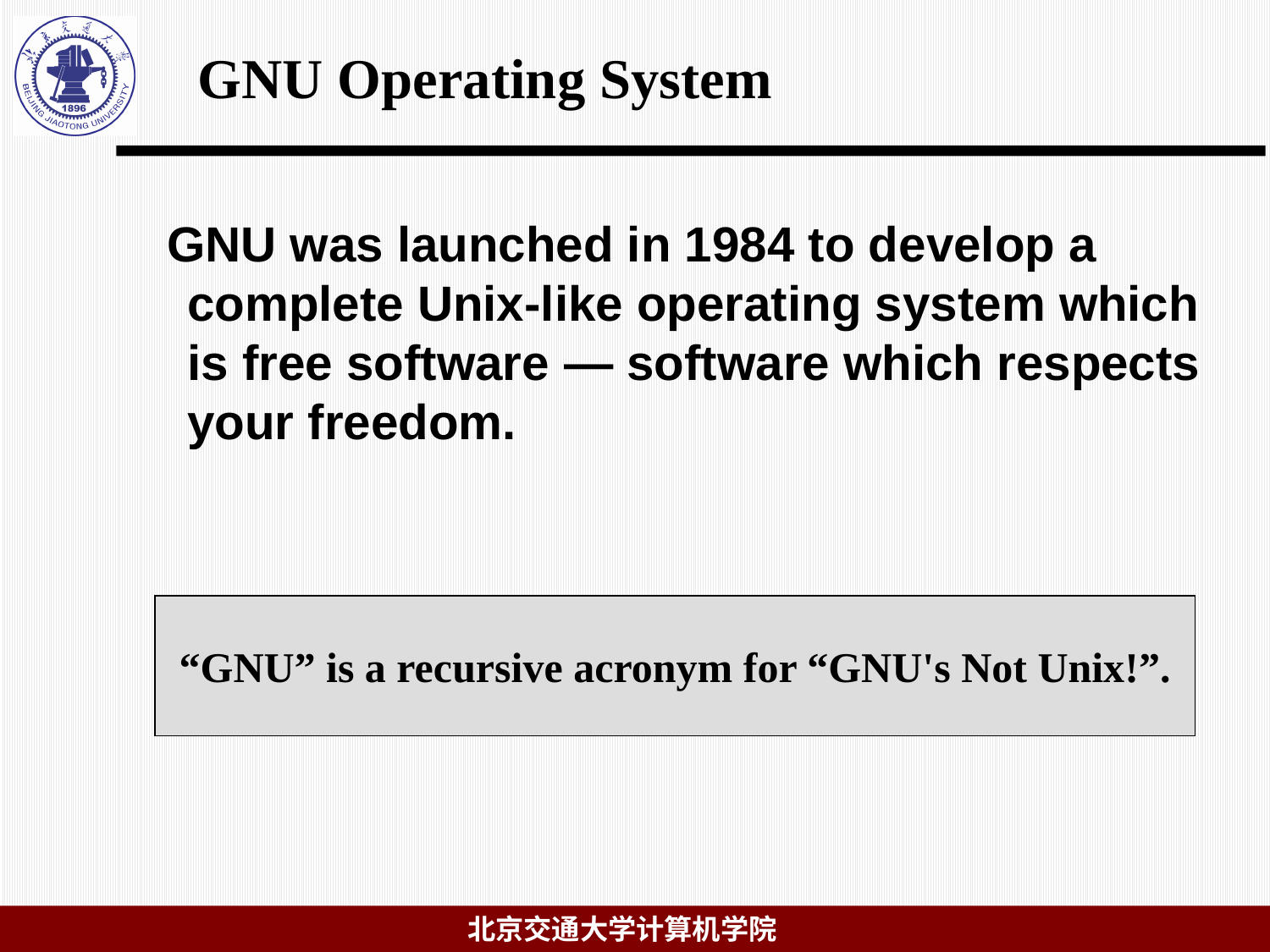

# GNU Operating System
  GNU was launched in 1984 to develop a complete Unix-like operating system which is free software — software which respects your freedom.
“GNU” is a recursive acronym for “GNU's Not Unix!”.